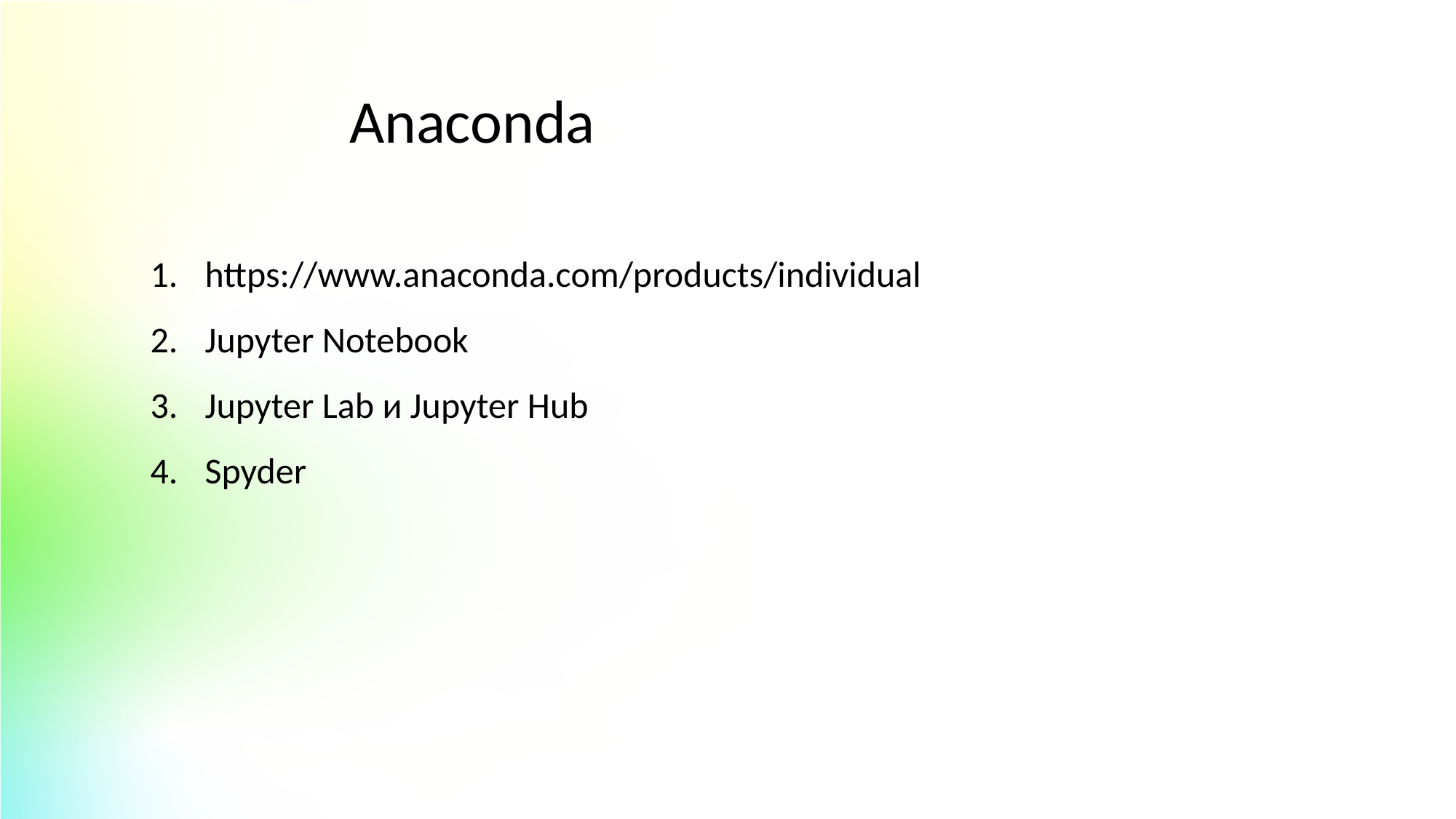

Anaconda
https://www.anaconda.com/products/individual
Jupyter Notebook
Jupyter Lab и Jupyter Hub
Spyder